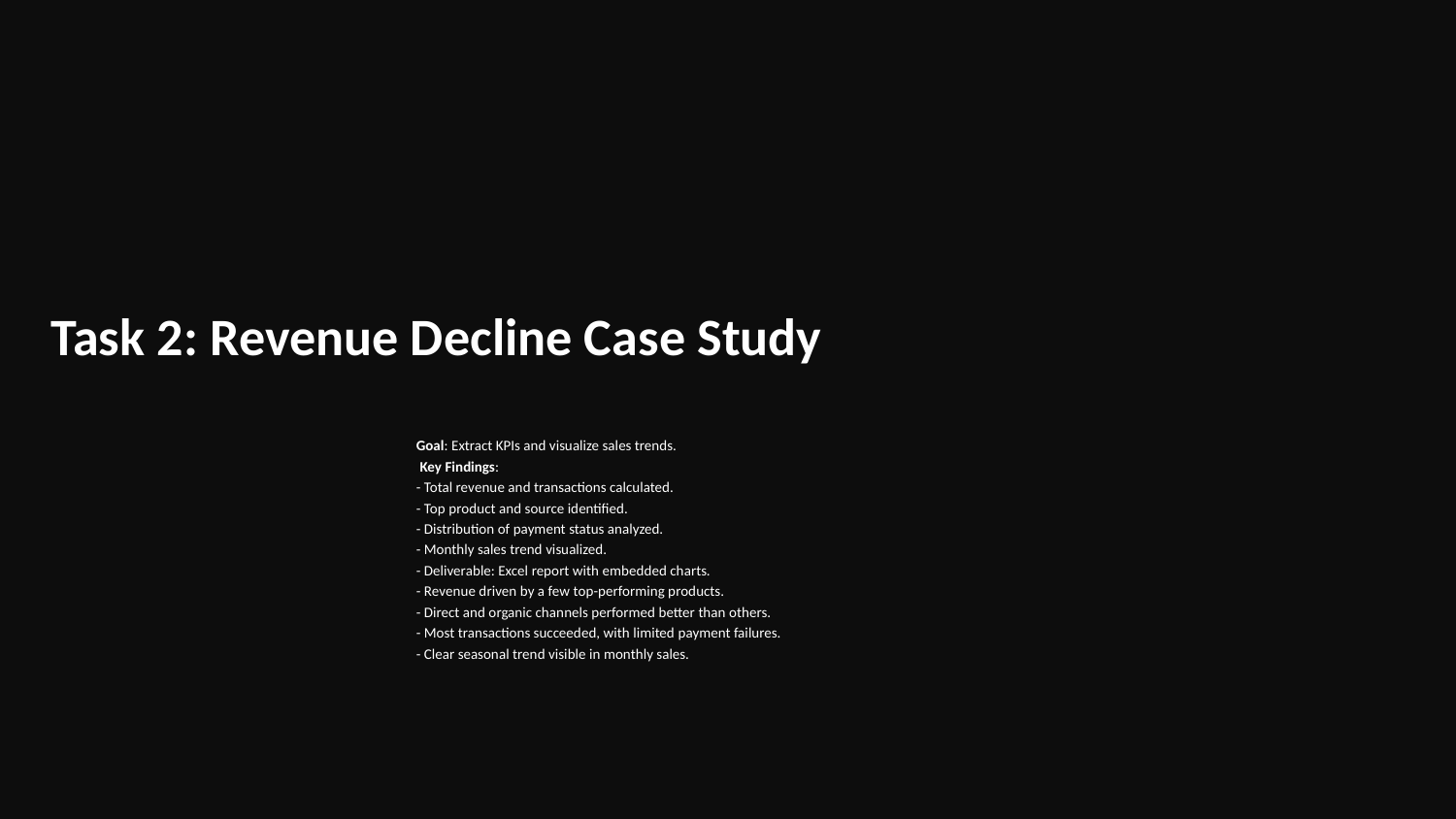

# Task 2: Revenue Decline Case Study
Goal: Extract KPIs and visualize sales trends.
 Key Findings:
- Total revenue and transactions calculated.
- Top product and source identified.
- Distribution of payment status analyzed.
- Monthly sales trend visualized.
- Deliverable: Excel report with embedded charts.
- Revenue driven by a few top-performing products.
- Direct and organic channels performed better than others.
- Most transactions succeeded, with limited payment failures.
- Clear seasonal trend visible in monthly sales.